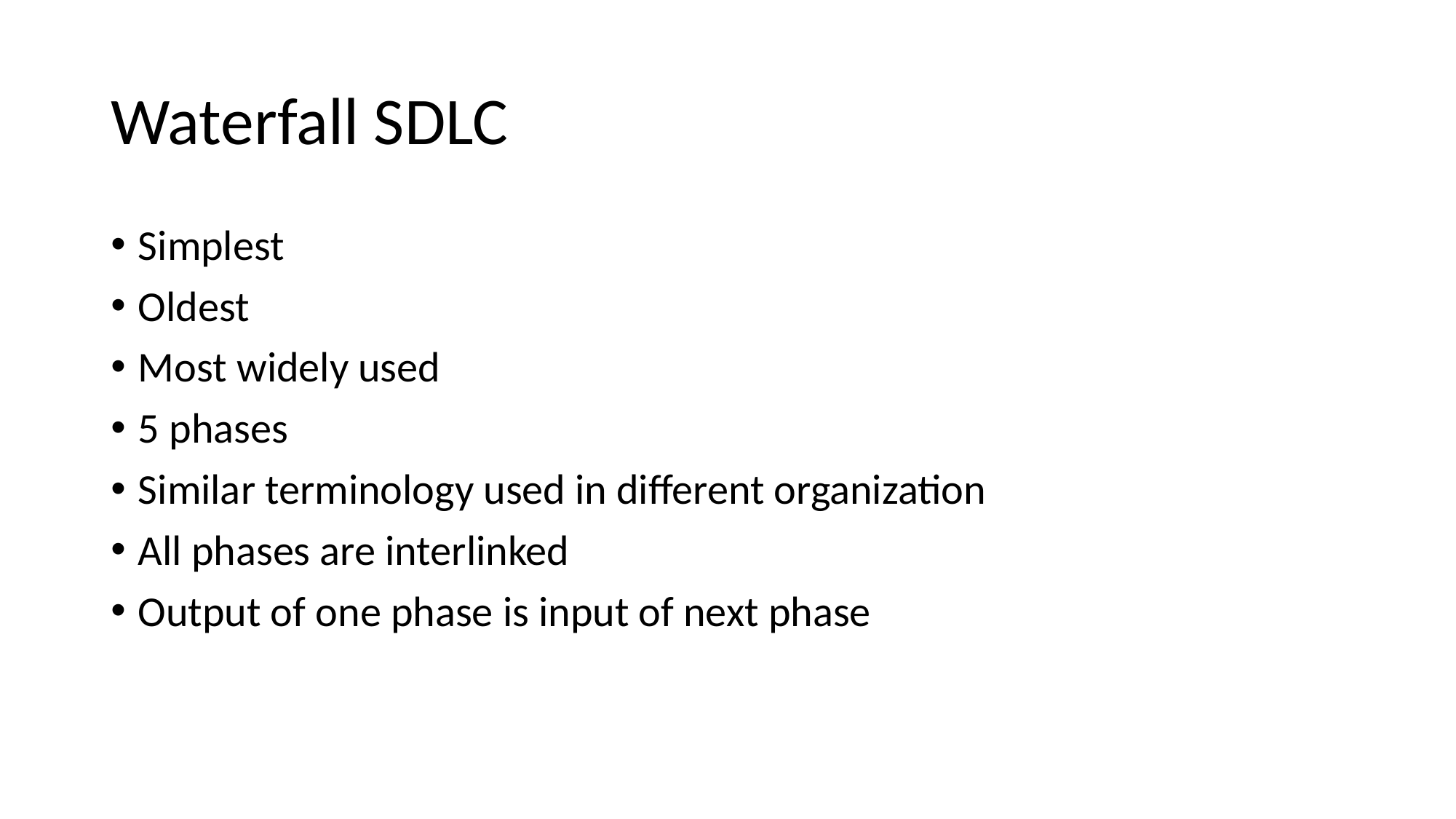

# Waterfall SDLC
Simplest
Oldest
Most widely used
5 phases
Similar terminology used in different organization
All phases are interlinked
Output of one phase is input of next phase